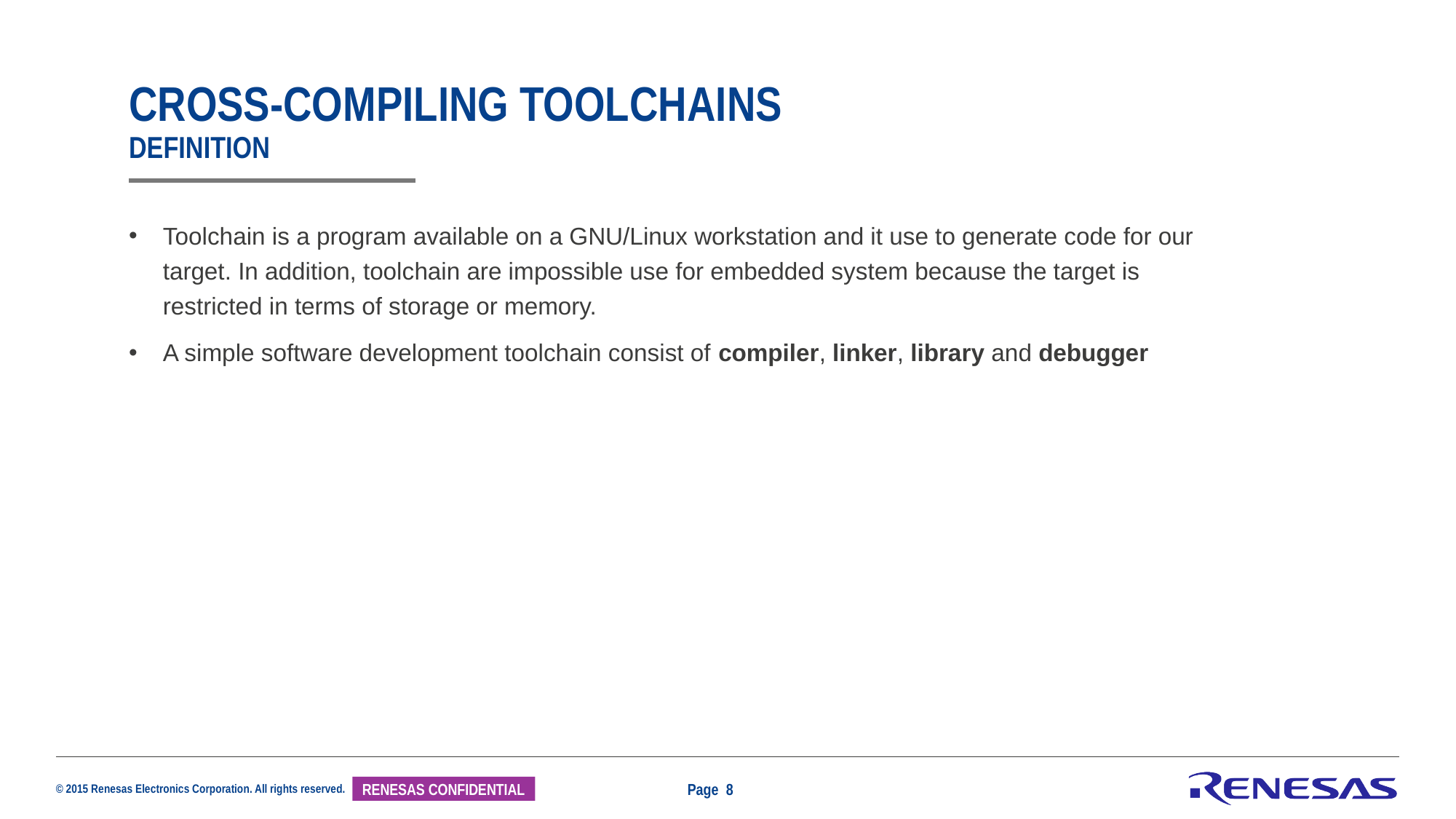

# Cross-compiling toolchains Definition
Toolchain is a program available on a GNU/Linux workstation and it use to generate code for our target. In addition, toolchain are impossible use for embedded system because the target is restricted in terms of storage or memory.
A simple software development toolchain consist of compiler, linker, library and debugger
Page  8